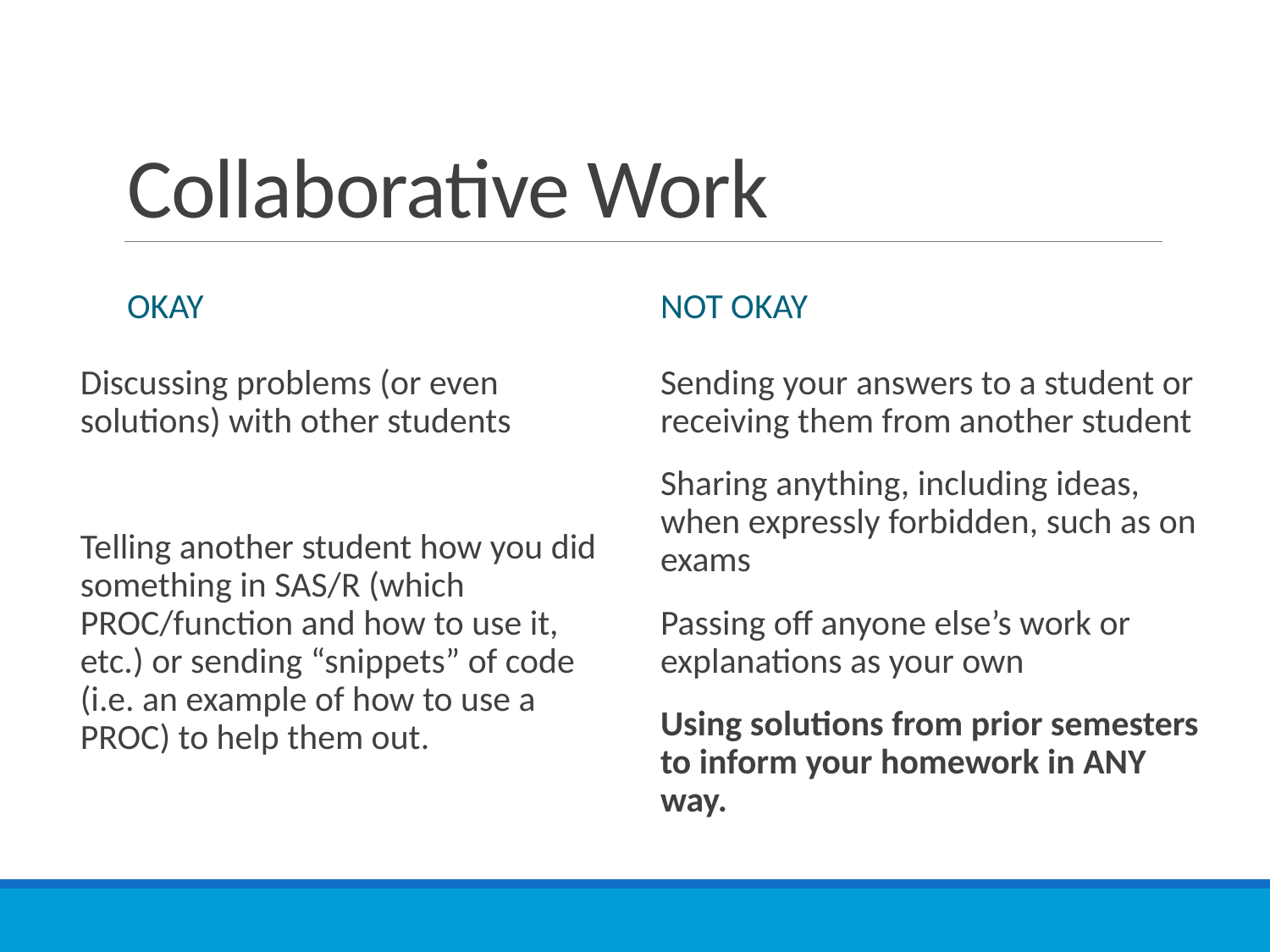

# Collaborative Work
Okay
Not okay
Sending your answers to a student or receiving them from another student
Sharing anything, including ideas, when expressly forbidden, such as on exams
Passing off anyone else’s work or explanations as your own
Using solutions from prior semesters to inform your homework in ANY way.
Discussing problems (or even solutions) with other students

Telling another student how you did something in SAS/R (which PROC/function and how to use it, etc.) or sending “snippets” of code (i.e. an example of how to use a PROC) to help them out.